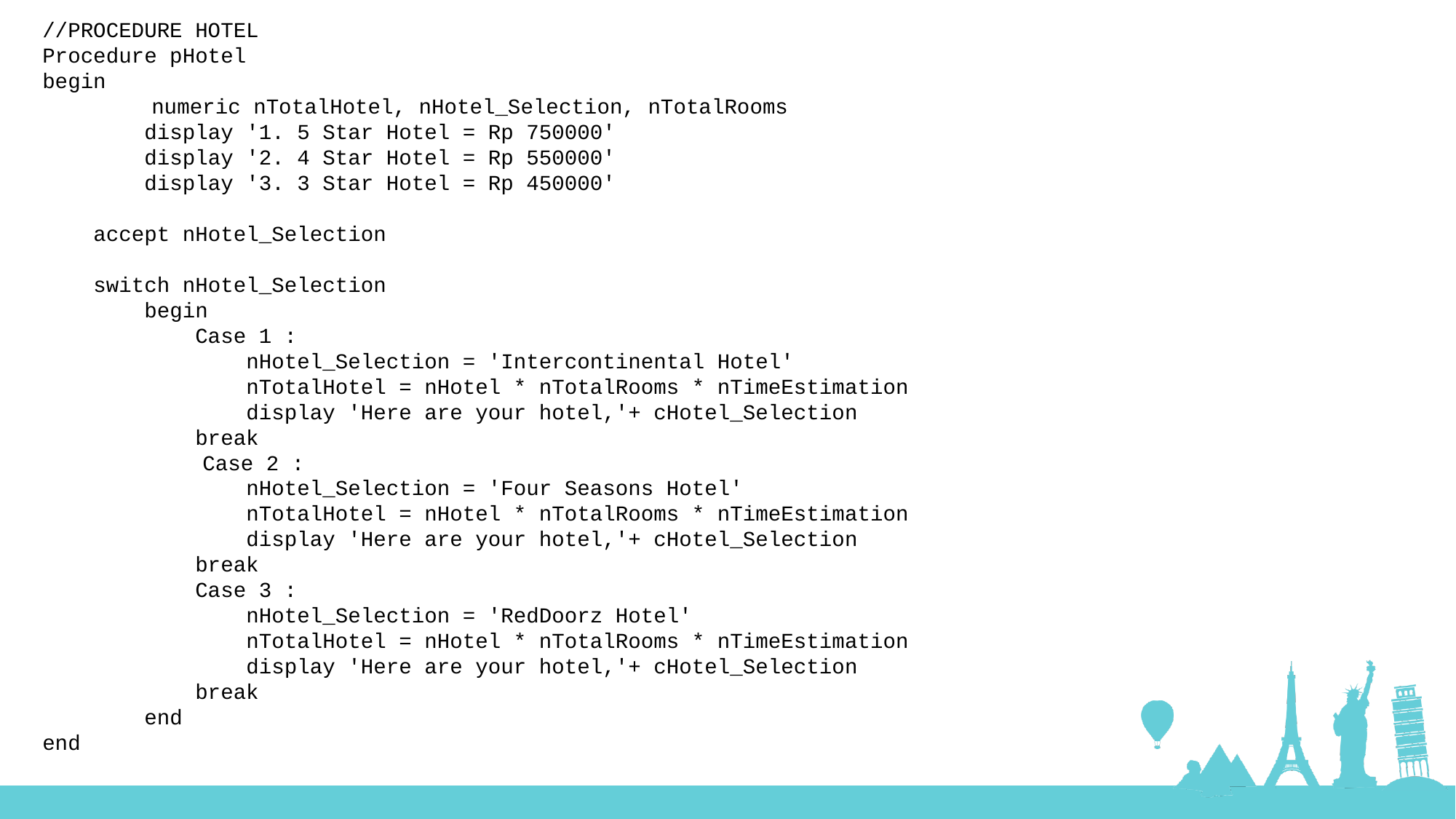

//PROCEDURE HOTEL
Procedure pHotel
begin
	numeric nTotalHotel, nHotel_Selection, nTotalRooms
        display '1. 5 Star Hotel = Rp 750000'
        display '2. 4 Star Hotel = Rp 550000'
        display '3. 3 Star Hotel = Rp 450000'

    accept nHotel_Selection

    switch nHotel_Selection
        begin
            Case 1 :
                nHotel_Selection = 'Intercontinental Hotel'
                nTotalHotel = nHotel * nTotalRooms * nTimeEstimation
                display 'Here are your hotel,'+ cHotel_Selection
            break
	    Case 2 :
                nHotel_Selection = 'Four Seasons Hotel'
                nTotalHotel = nHotel * nTotalRooms * nTimeEstimation
                display 'Here are your hotel,'+ cHotel_Selection
            break
            Case 3 :
                nHotel_Selection = 'RedDoorz Hotel'
                nTotalHotel = nHotel * nTotalRooms * nTimeEstimation
                display 'Here are your hotel,'+ cHotel_Selection
            break
        end
end